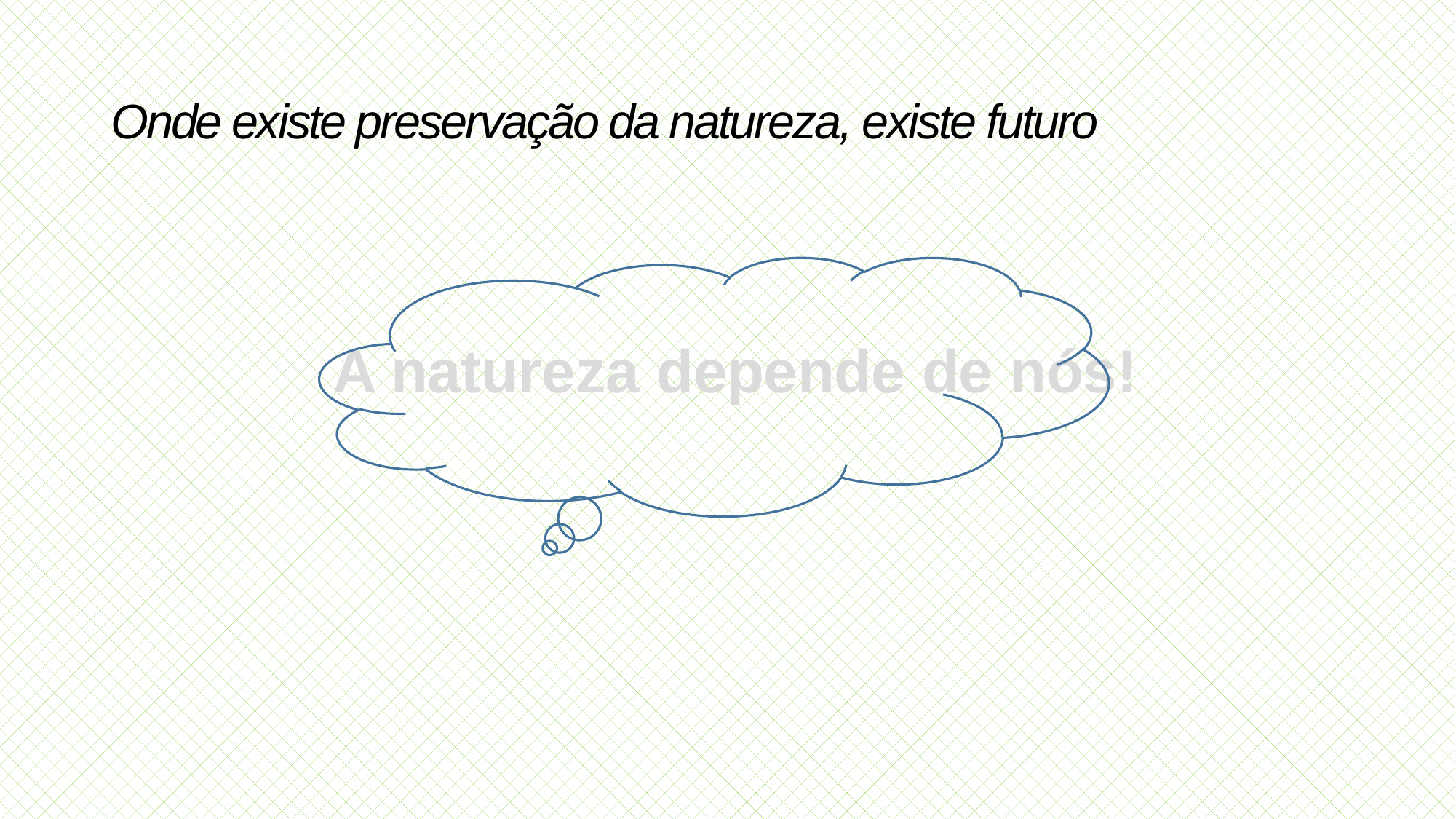

# Onde existe preservação da natureza, existe futuro

A natureza depende de nós!